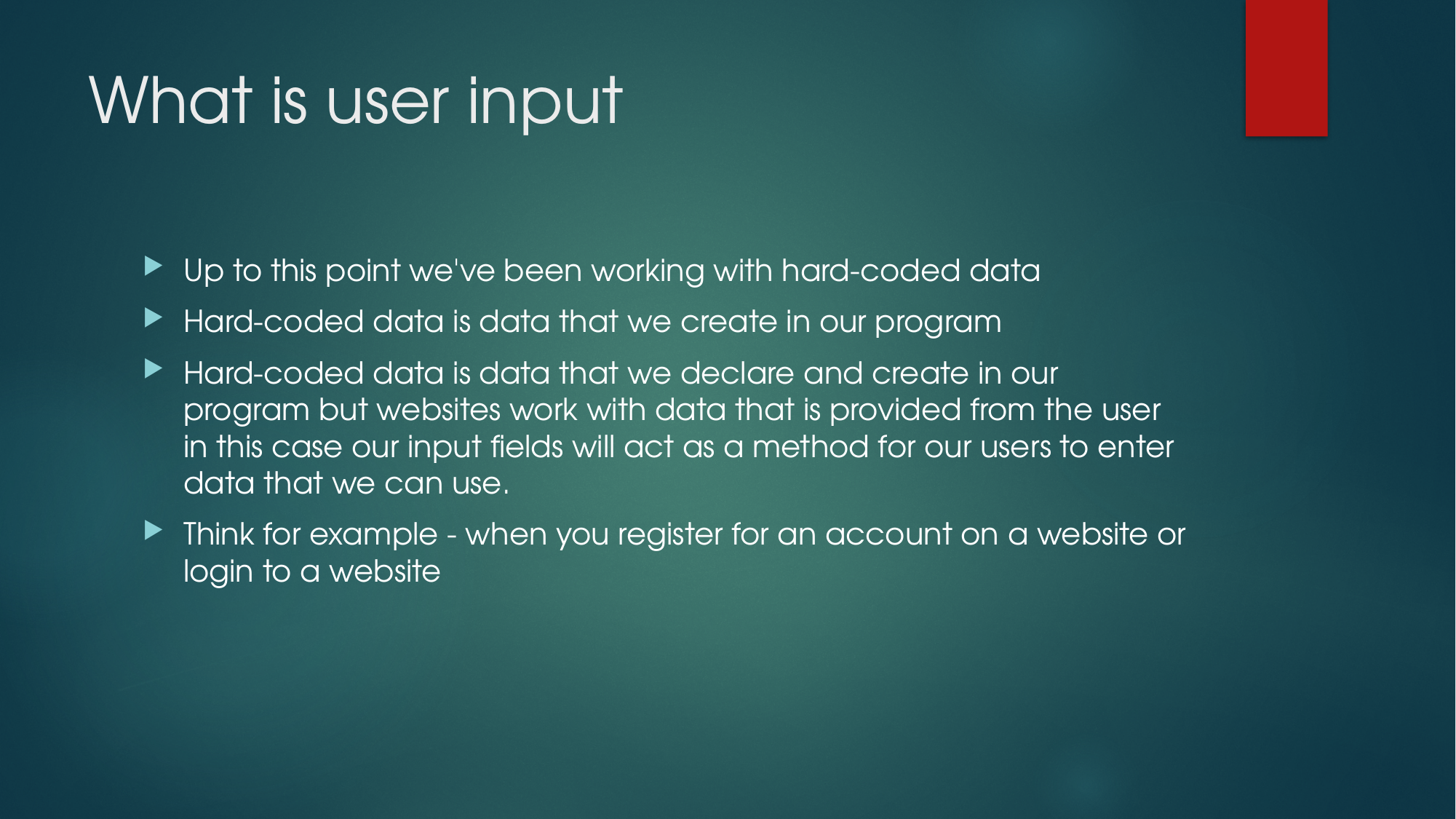

# What is user input
Up to this point we've been working with hard-coded data
Hard-coded data is data that we create in our program
Hard-coded data is data that we declare and create in our program but websites work with data that is provided from the user in this case our input fields will act as a method for our users to enter data that we can use.
Think for example - when you register for an account on a website or login to a website